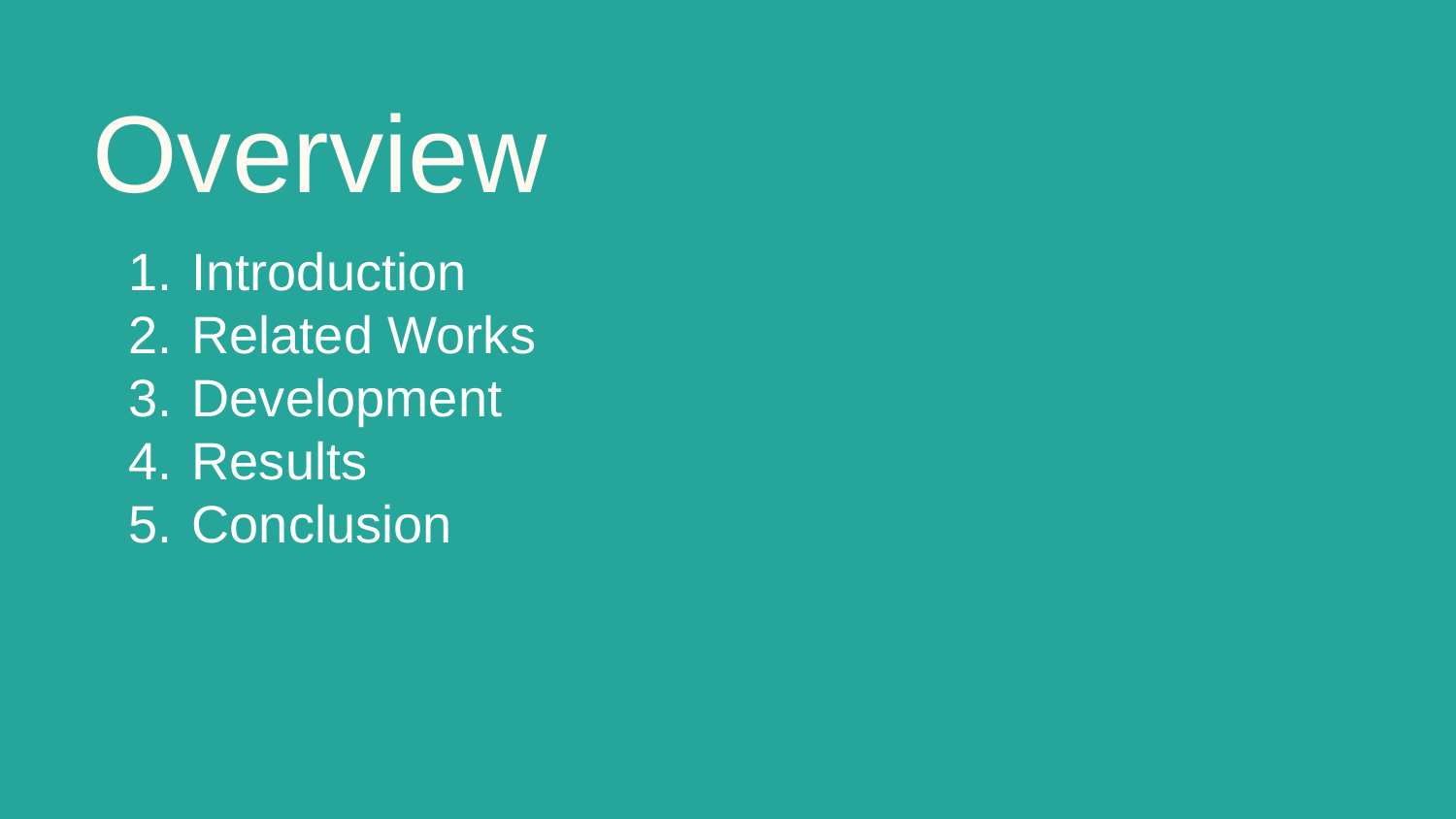

# Overview
Introduction
Related Works
Development
Results
Conclusion